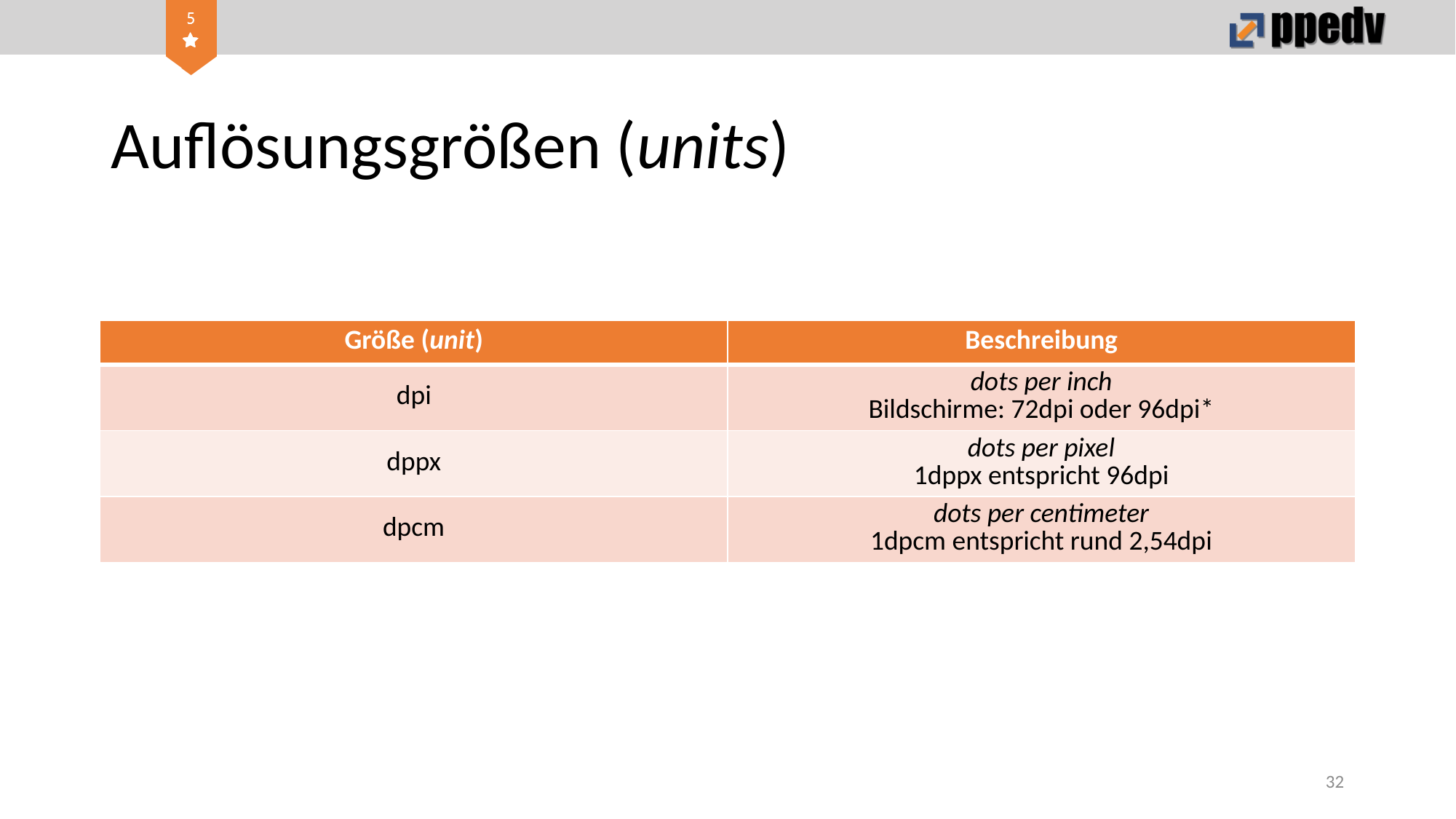

# Auflösungsgrößen (units)
| Größe (unit) | Beschreibung |
| --- | --- |
| dpi | dots per inch Bildschirme: 72dpi oder 96dpi\* |
| dppx | dots per pixel 1dppx entspricht 96dpi |
| dpcm | dots per centimeter 1dpcm entspricht rund 2,54dpi |
32